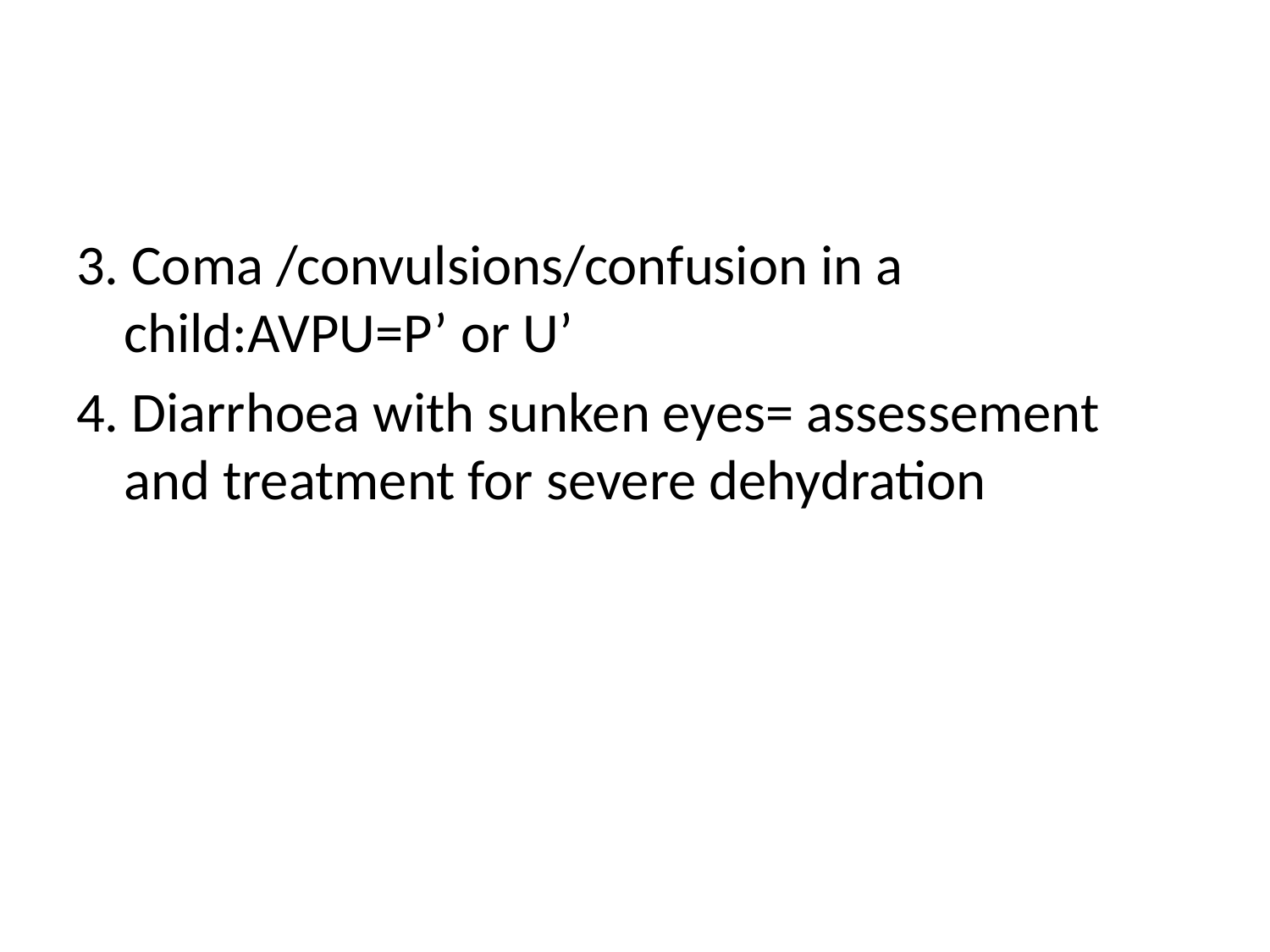

#
3. Coma /convulsions/confusion in a child:AVPU=P’ or U’
4. Diarrhoea with sunken eyes= assessement and treatment for severe dehydration